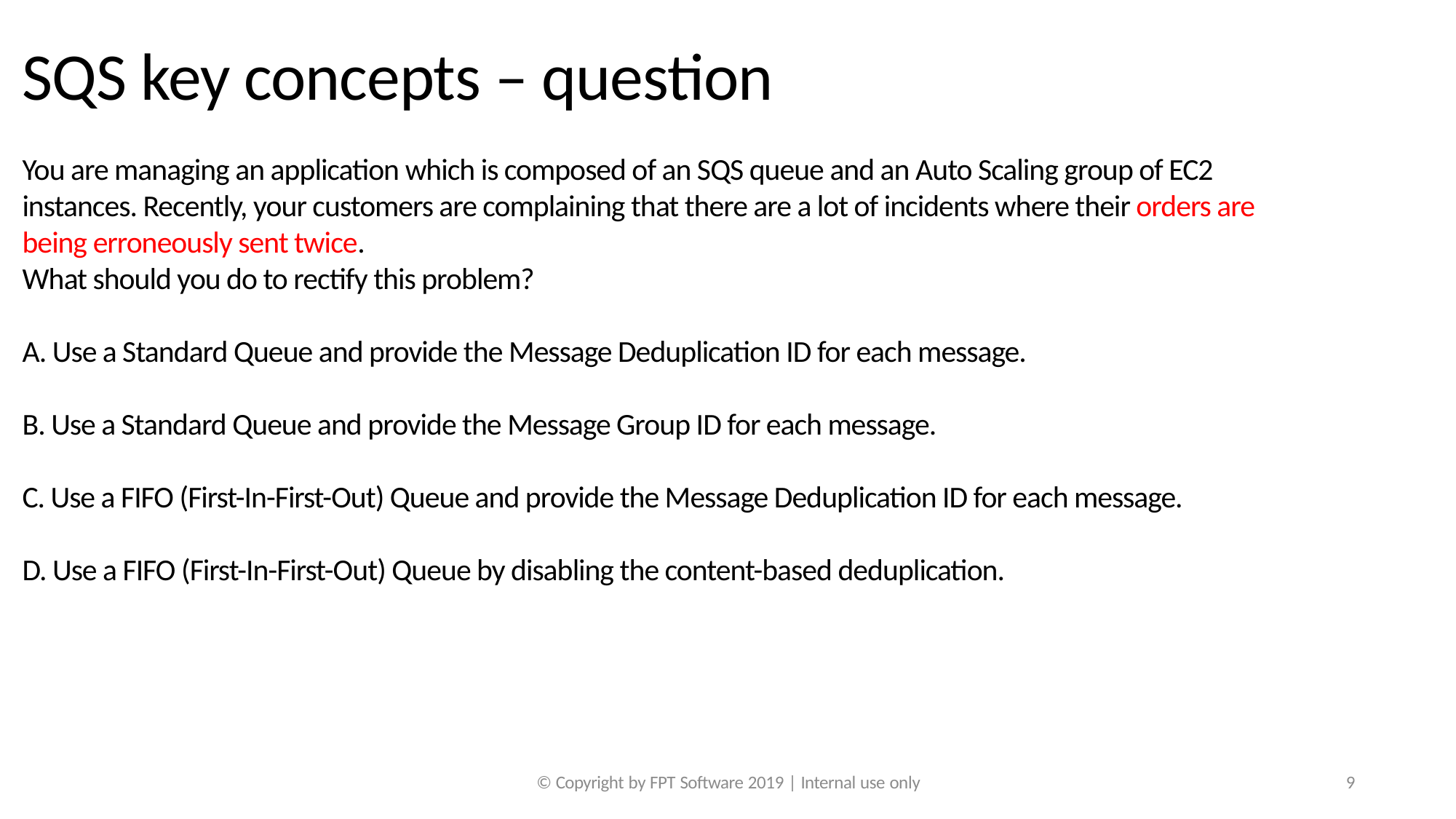

© Copyright by FPT Software 2019 | Internal use only
9
Y
# SQS key concepts – question You are managing an application which is composed of an SQS queue and an Auto Scaling group of EC2 instances. Recently, your customers are complaining that there are a lot of incidents where their orders are being erroneously sent twice. What should you do to rectify this problem? ​ A. Use a Standard Queue and provide the Message Deduplication ID for each message. ​ B. Use a Standard Queue and provide the Message Group ID for each message. ​ C. Use a FIFO (First-In-First-Out) Queue and provide the Message Deduplication ID for each message. D. Use a FIFO (First-In-First-Out) Queue by disabling the content-based deduplication.